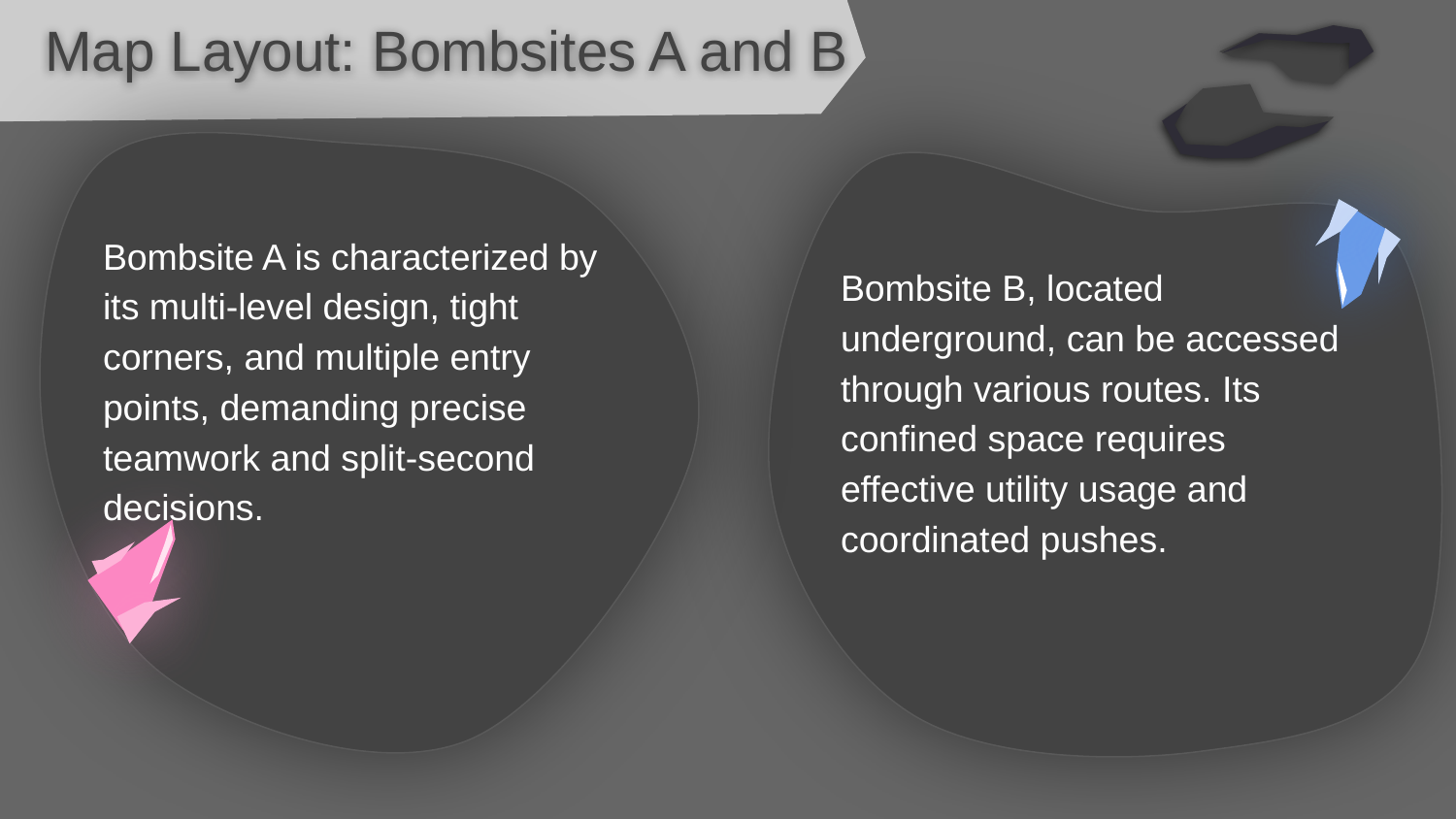

Map Layout: Bombsites A and B

Bombsite A is characterized by its multi-level design, tight corners, and multiple entry points, demanding precise teamwork and split-second decisions.
Bombsite B, located underground, can be accessed through various routes. Its confined space requires effective utility usage and coordinated pushes.